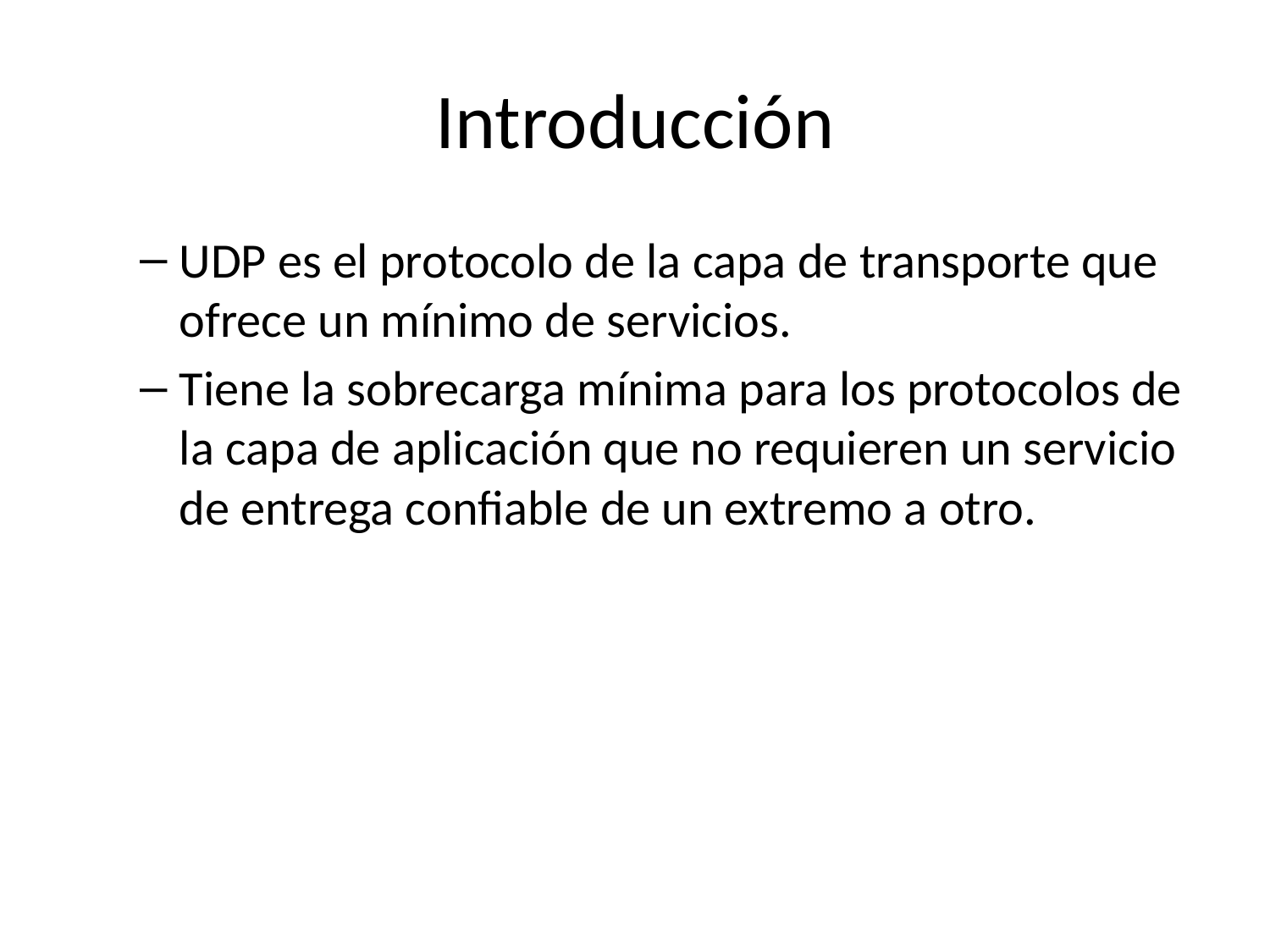

# Introducción
UDP es el protocolo de la capa de transporte que ofrece un mínimo de servicios.
Tiene la sobrecarga mínima para los protocolos de la capa de aplicación que no requieren un servicio de entrega confiable de un extremo a otro.